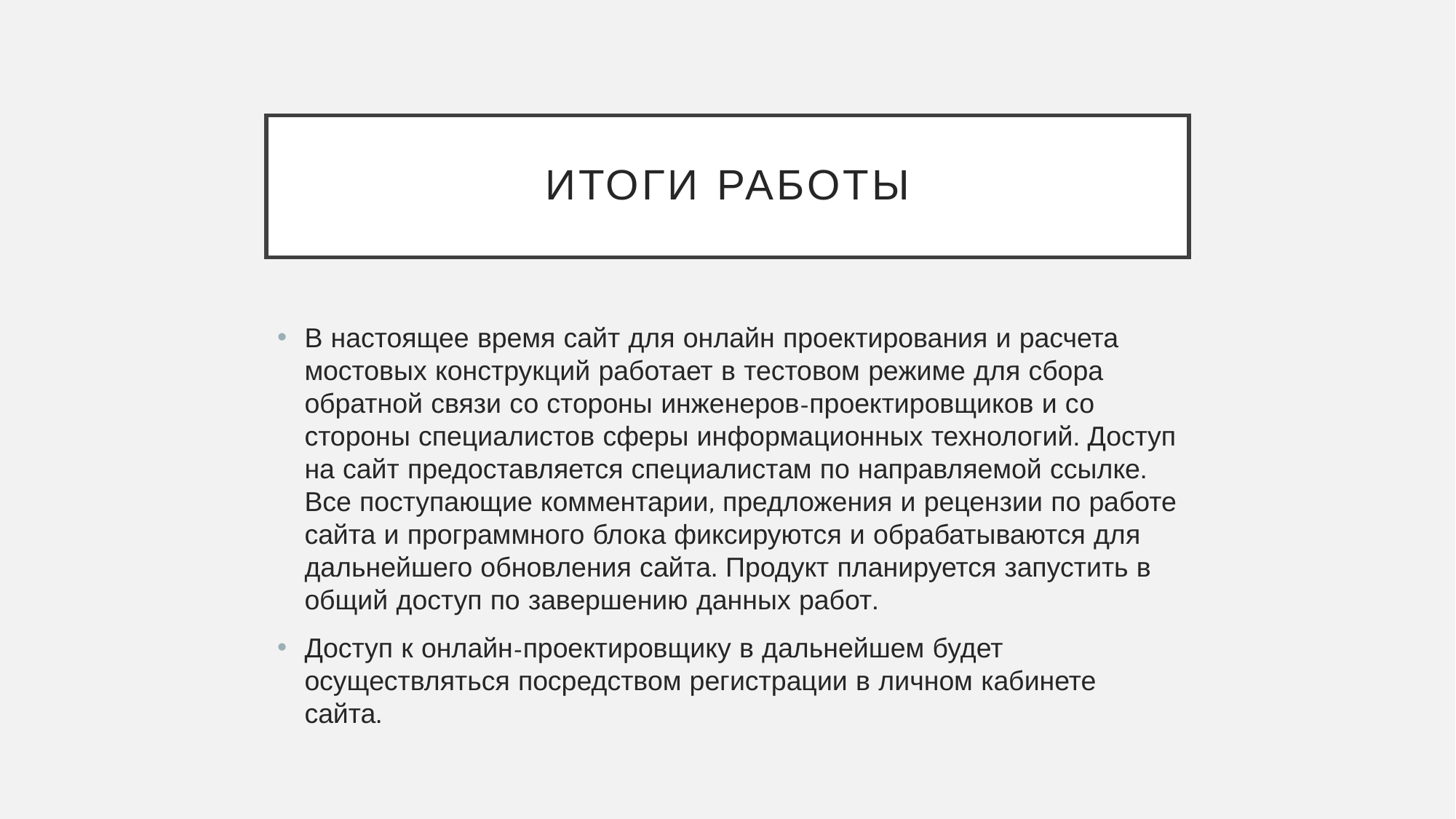

# Итоги работы
В настоящее время сайт для онлайн проектирования и расчета мостовых конструкций работает в тестовом режиме для сбора обратной связи со стороны инженеров-проектировщиков и со стороны специалистов сферы информационных технологий. Доступ на сайт предоставляется специалистам по направляемой ссылке. Все поступающие комментарии, предложения и рецензии по работе сайта и программного блока фиксируются и обрабатываются для дальнейшего обновления сайта. Продукт планируется запустить в общий доступ по завершению данных работ.
Доступ к онлайн-проектировщику в дальнейшем будет осуществляться посредством регистрации в личном кабинете сайта.